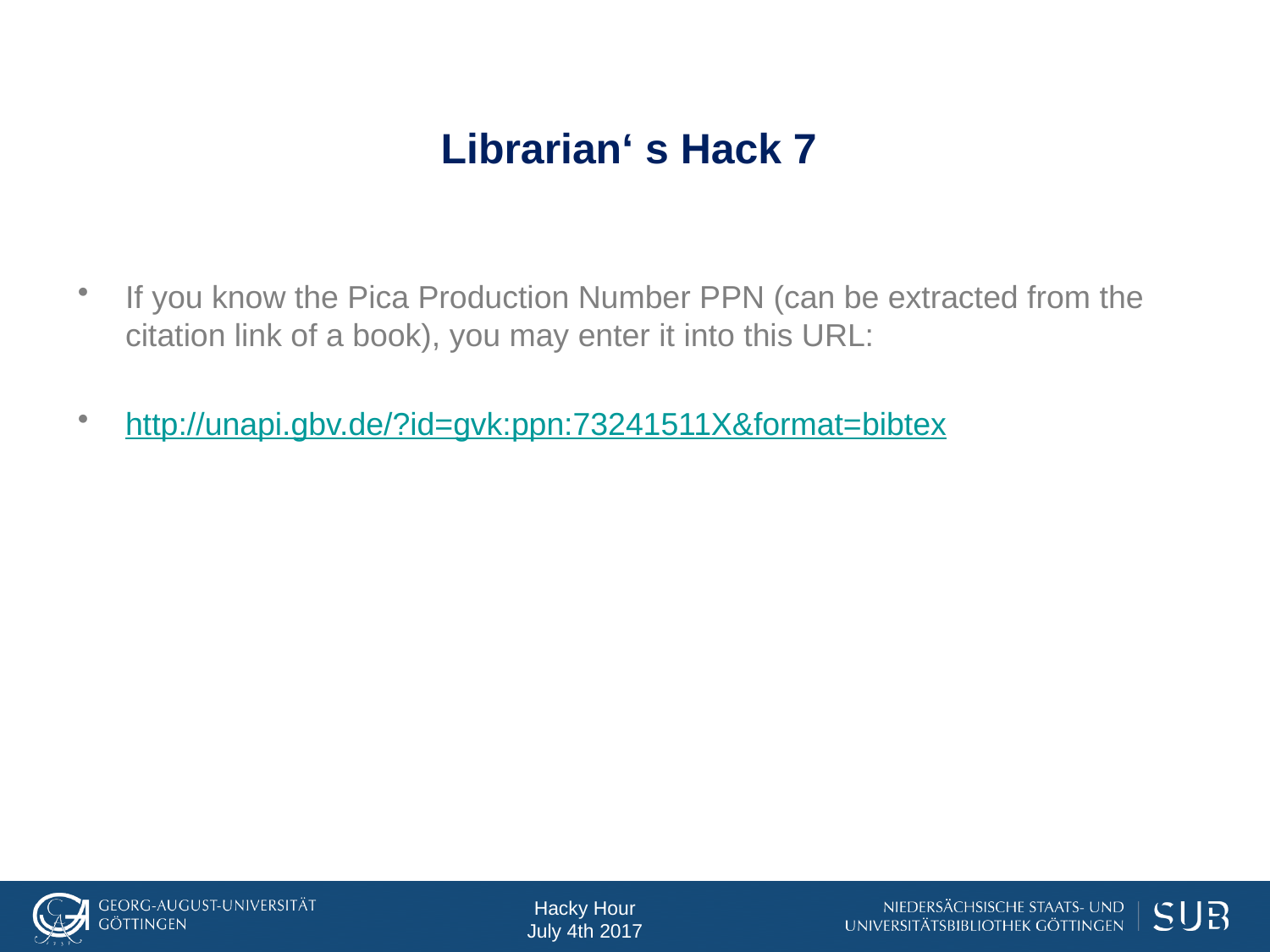

# Librarian‘ s Hack 7

If you know the Pica Production Number PPN (can be extracted from the citation link of a book), you may enter it into this URL:

http://unapi.gbv.de/?id=gvk:ppn:73241511X&format=bibtex

Hacky Hour
July 4th 2017